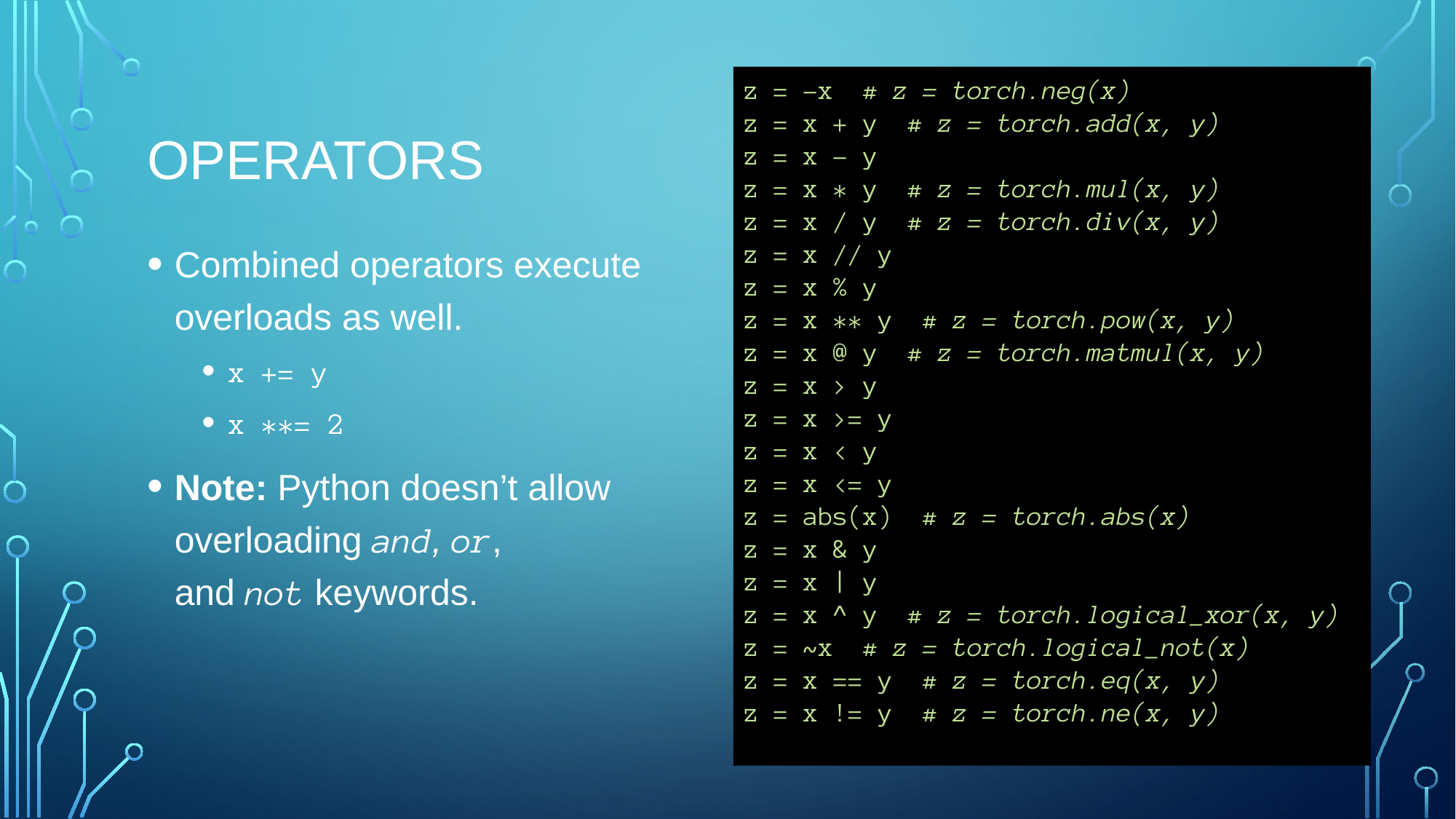

z = -x  # z = torch.neg(x)
z = x + y  # z = torch.add(x, y)
z = x - y
z = x * y  # z = torch.mul(x, y)
z = x / y  # z = torch.div(x, y)
z = x // y
z = x % y
z = x ** y  # z = torch.pow(x, y)
z = x @ y  # z = torch.matmul(x, y)
z = x > y
z = x >= y
z = x < y
z = x <= y
z = abs(x)  # z = torch.abs(x)
z = x & y
z = x | y
z = x ^ y  # z = torch.logical_xor(x, y)
z = ~x  # z = torch.logical_not(x)
z = x == y  # z = torch.eq(x, y)
z = x != y  # z = torch.ne(x, y)

# Operators
Combined operators execute overloads as well.
x += y
x **= 2
Note: Python doesn’t allow overloading and, or, and not keywords.